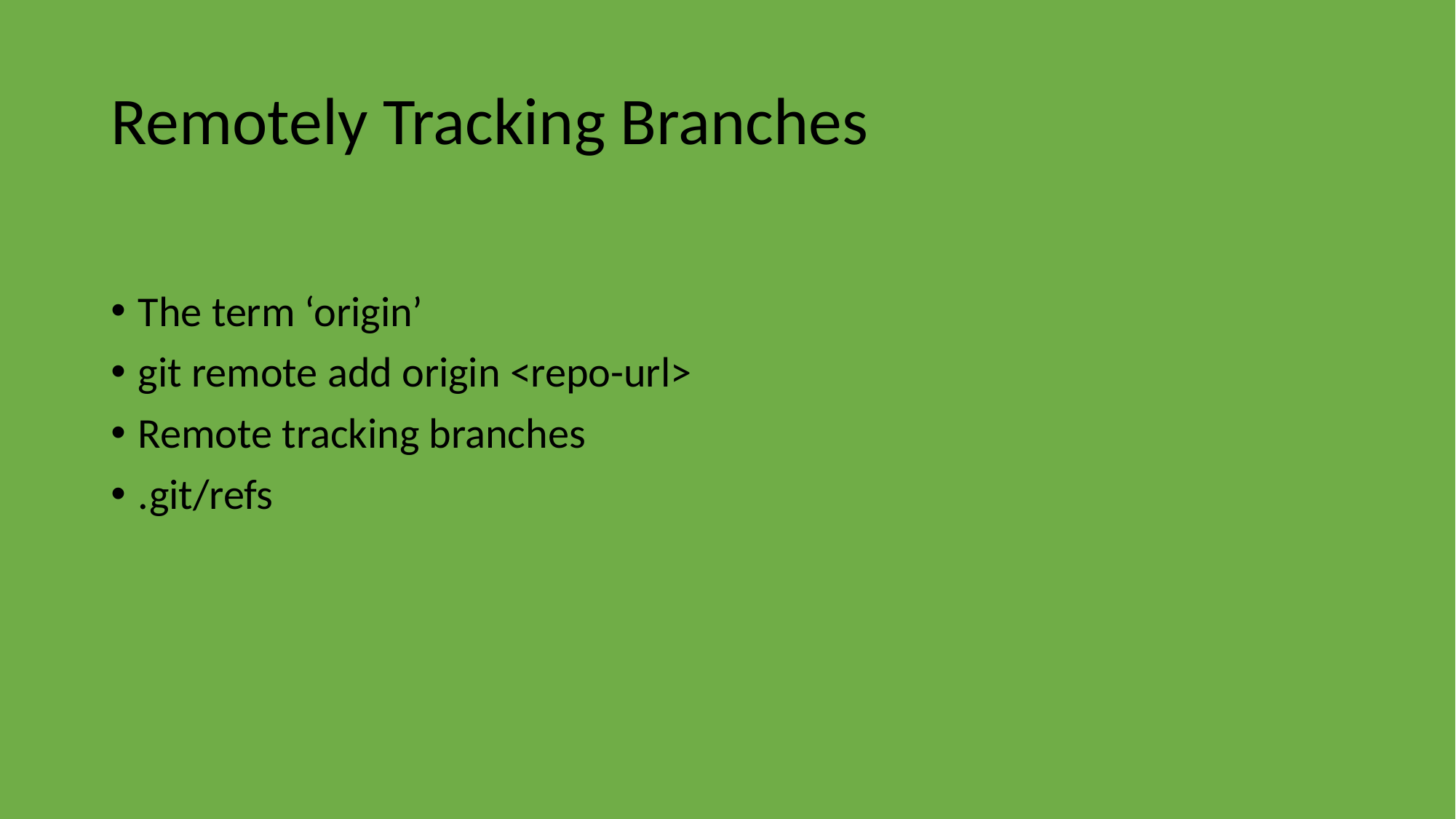

# Remotely Tracking Branches

The term ‘origin’
git remote add origin <repo-url>
Remote tracking branches
.git/refs